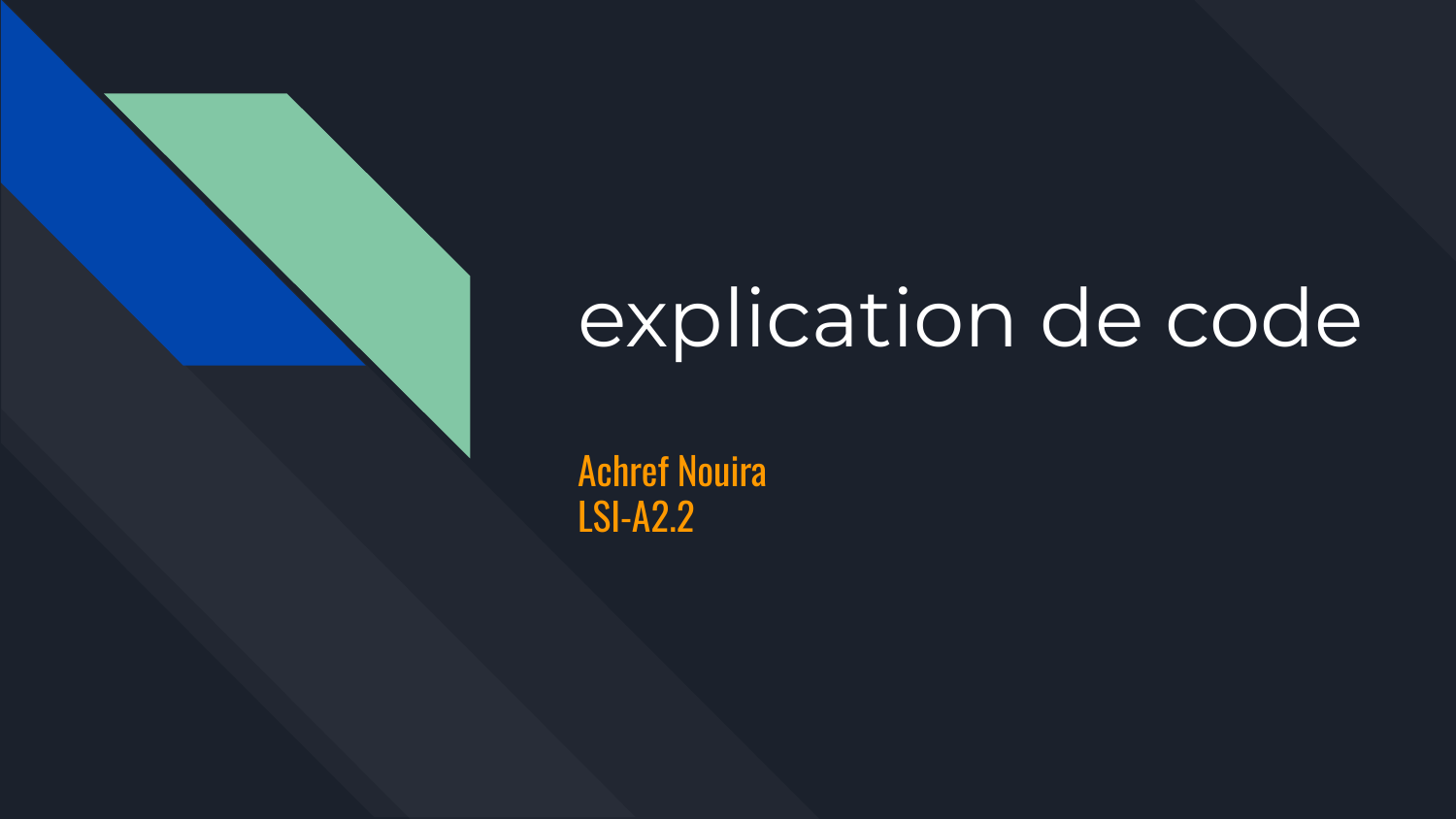

# explication de code
Achref Nouira
LSI-A2.2